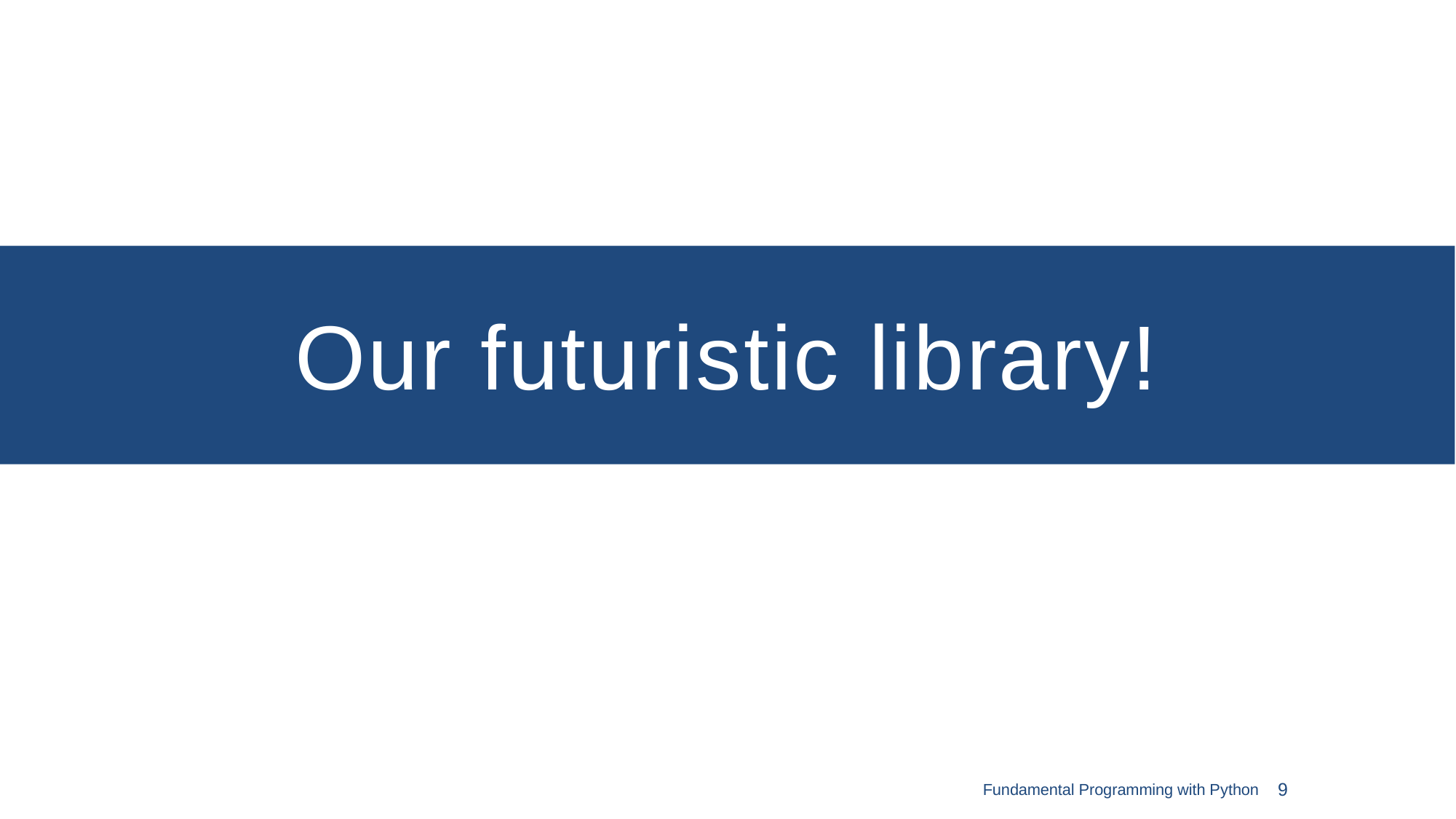

# Our futuristic library!
Fundamental Programming with Python
9